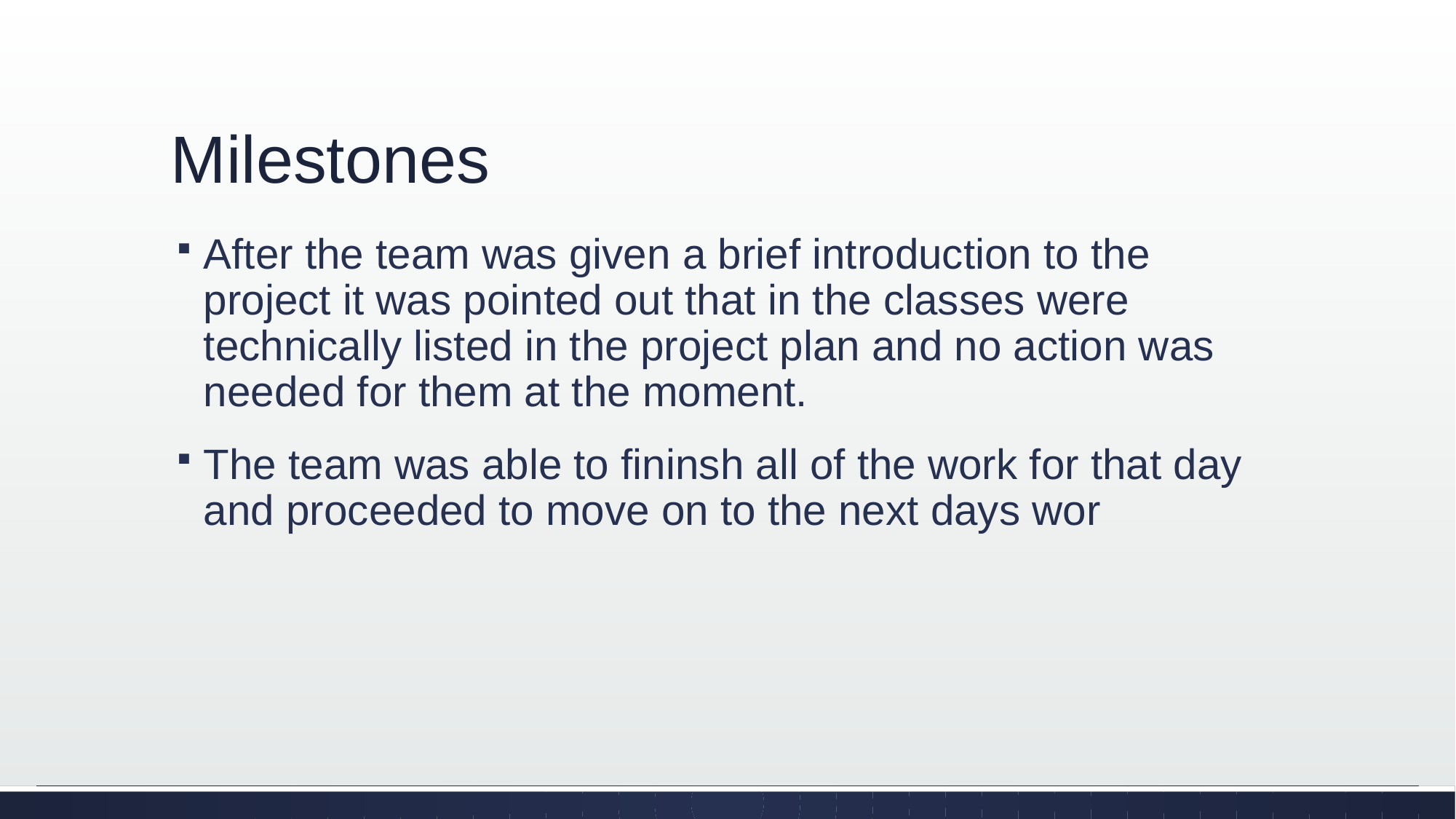

# Milestones
After the team was given a brief introduction to the project it was pointed out that in the classes were technically listed in the project plan and no action was needed for them at the moment.
The team was able to fininsh all of the work for that day and proceeded to move on to the next days wor